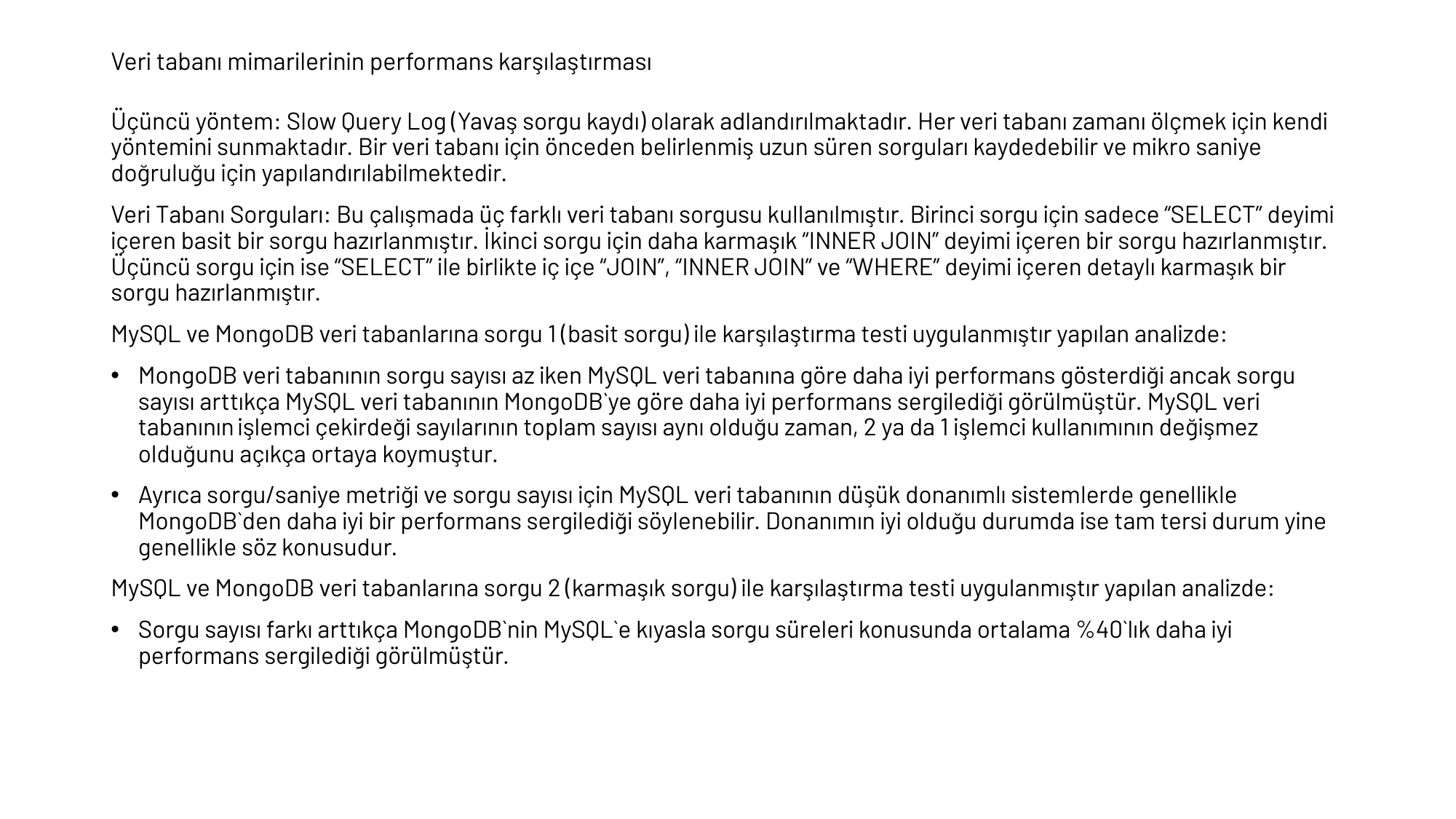

# Veri tabanı mimarilerinin performans karşılaştırması
Üçüncü yöntem: Slow Query Log (Yavaş sorgu kaydı) olarak adlandırılmaktadır. Her veri tabanı zamanı ölçmek için kendi yöntemini sunmaktadır. Bir veri tabanı için önceden belirlenmiş uzun süren sorguları kaydedebilir ve mikro saniye doğruluğu için yapılandırılabilmektedir.
Veri Tabanı Sorguları: Bu çalışmada üç farklı veri tabanı sorgusu kullanılmıştır. Birinci sorgu için sadece “SELECT” deyimi içeren basit bir sorgu hazırlanmıştır. İkinci sorgu için daha karmaşık “INNER JOIN” deyimi içeren bir sorgu hazırlanmıştır. Üçüncü sorgu için ise “SELECT” ile birlikte iç içe “JOIN”, “INNER JOIN” ve “WHERE” deyimi içeren detaylı karmaşık bir sorgu hazırlanmıştır.
MySQL ve MongoDB veri tabanlarına sorgu 1 (basit sorgu) ile karşılaştırma testi uygulanmıştır yapılan analizde:
MongoDB veri tabanının sorgu sayısı az iken MySQL veri tabanına göre daha iyi performans gösterdiği ancak sorgu sayısı arttıkça MySQL veri tabanının MongoDB`ye göre daha iyi performans sergilediği görülmüştür. MySQL veri tabanının işlemci çekirdeği sayılarının toplam sayısı aynı olduğu zaman, 2 ya da 1 işlemci kullanımının değişmez olduğunu açıkça ortaya koymuştur.
Ayrıca sorgu/saniye metriği ve sorgu sayısı için MySQL veri tabanının düşük donanımlı sistemlerde genellikle MongoDB`den daha iyi bir performans sergilediği söylenebilir. Donanımın iyi olduğu durumda ise tam tersi durum yine genellikle söz konusudur.
MySQL ve MongoDB veri tabanlarına sorgu 2 (karmaşık sorgu) ile karşılaştırma testi uygulanmıştır yapılan analizde:
Sorgu sayısı farkı arttıkça MongoDB`nin MySQL`e kıyasla sorgu süreleri konusunda ortalama %40`lık daha iyi performans sergilediği görülmüştür.